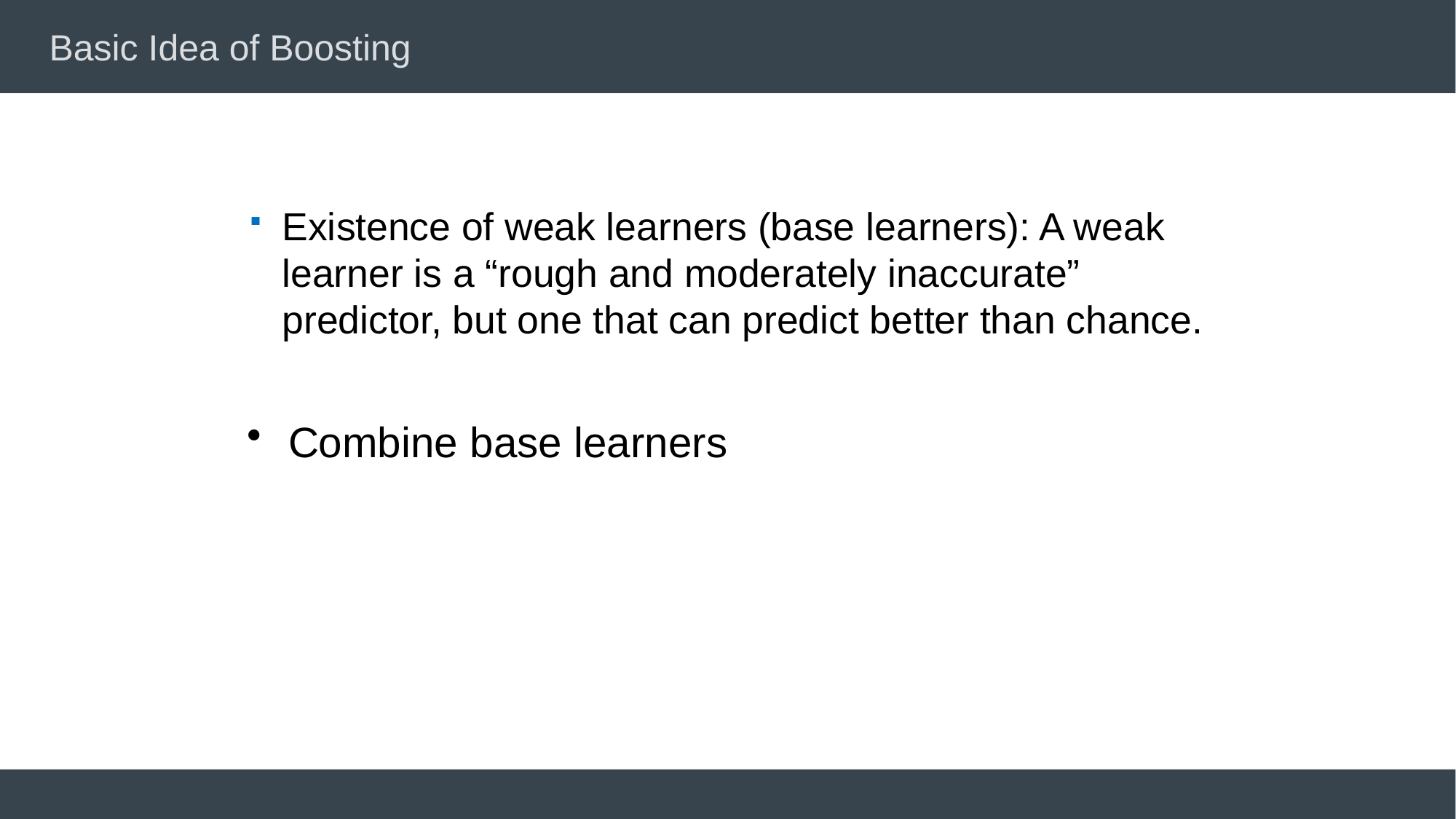

# Basic Idea of Boosting
Existence of weak learners (base learners): A weak learner is a “rough and moderately inaccurate” predictor, but one that can predict better than chance.
Combine base learners